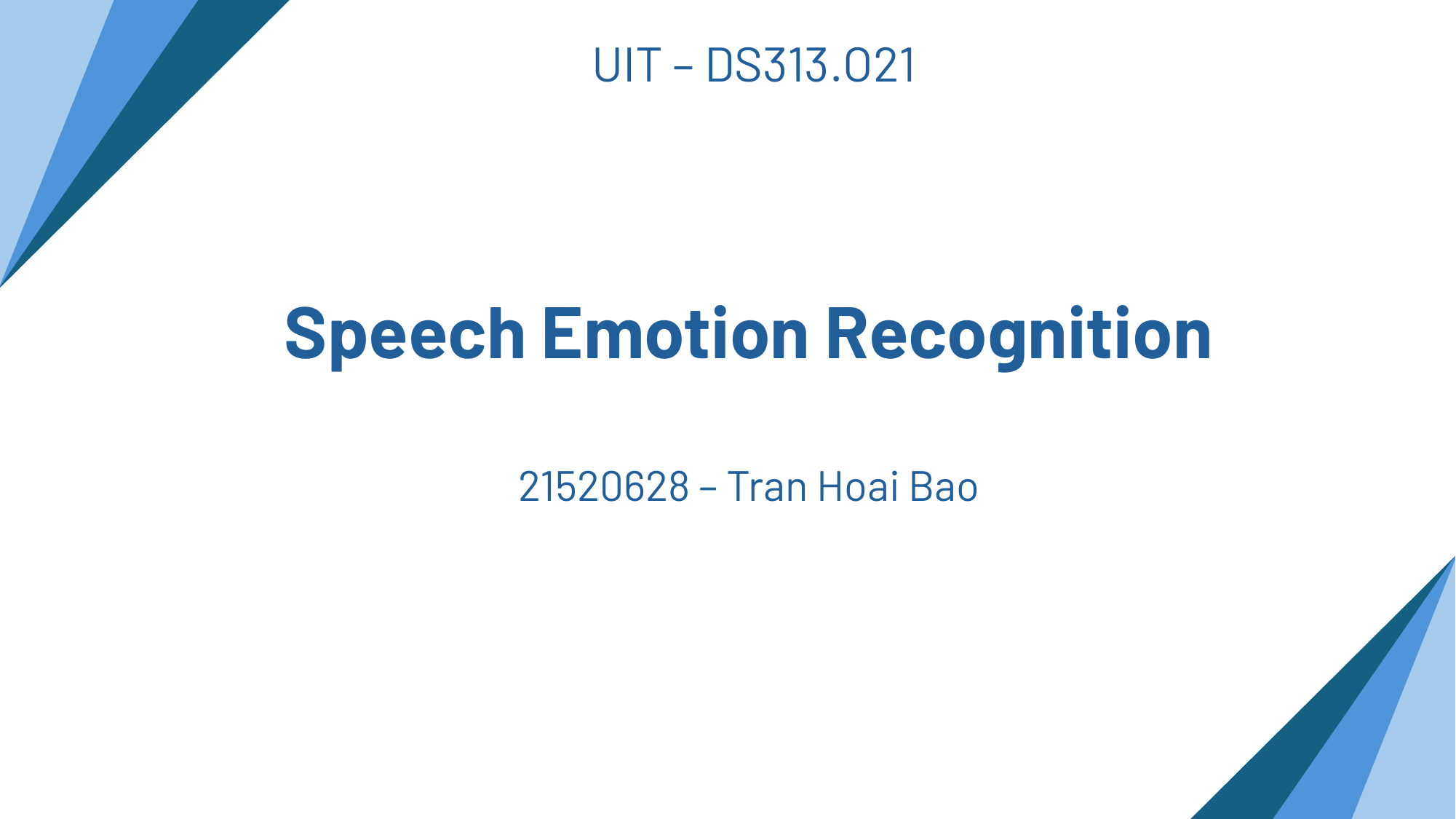

UIT – DS313.O21
Speech Emotion Recognition

21520628 – Tran Hoai Bao